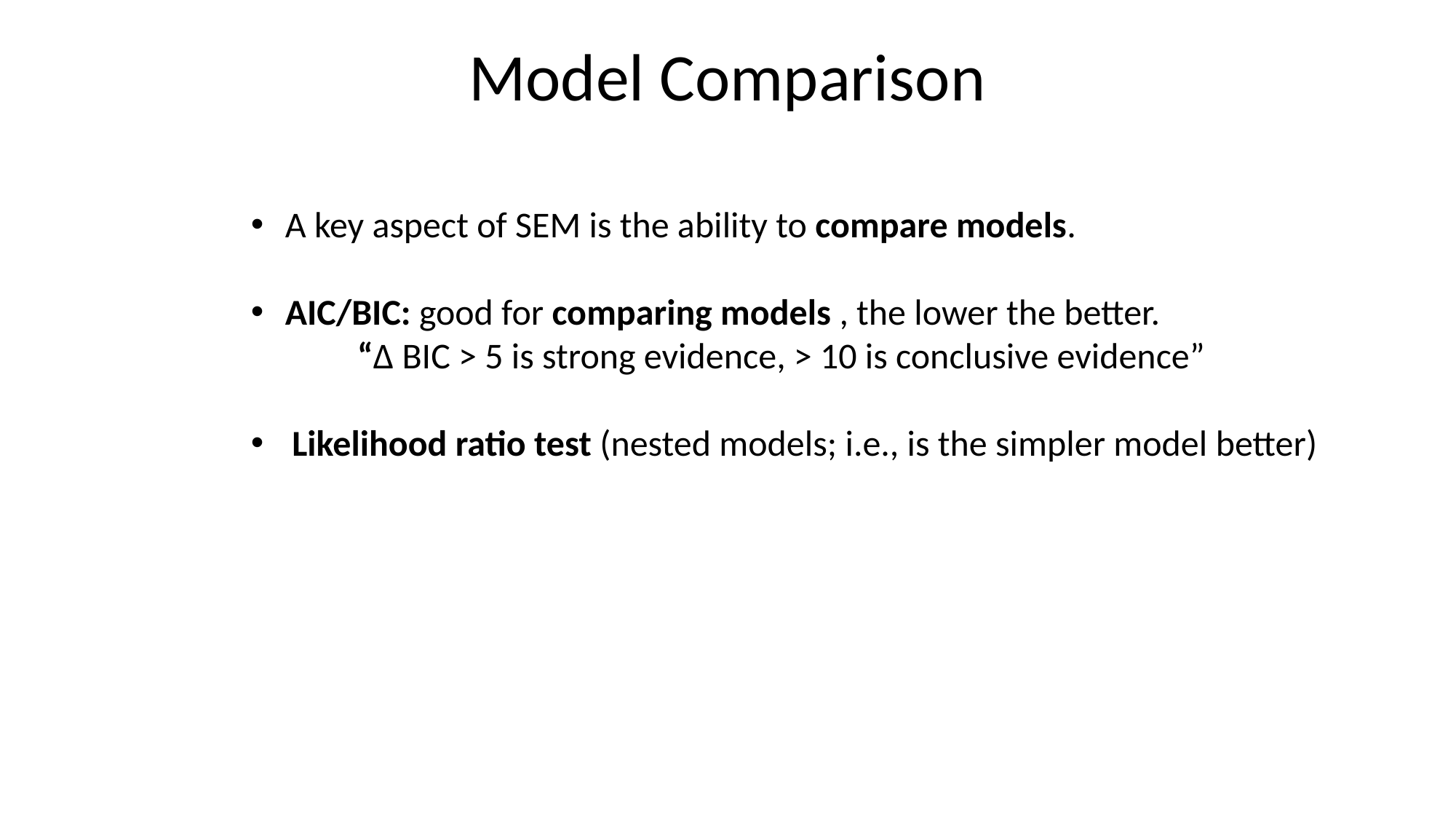

# Model Comparison

A key aspect of SEM is the ability to compare models.

AIC/BIC: good for comparing models , the lower the better.
             “∆ BIC > 5 is strong evidence, > 10 is conclusive evidence”

Likelihood ratio test (nested models; i.e., is the simpler model better)